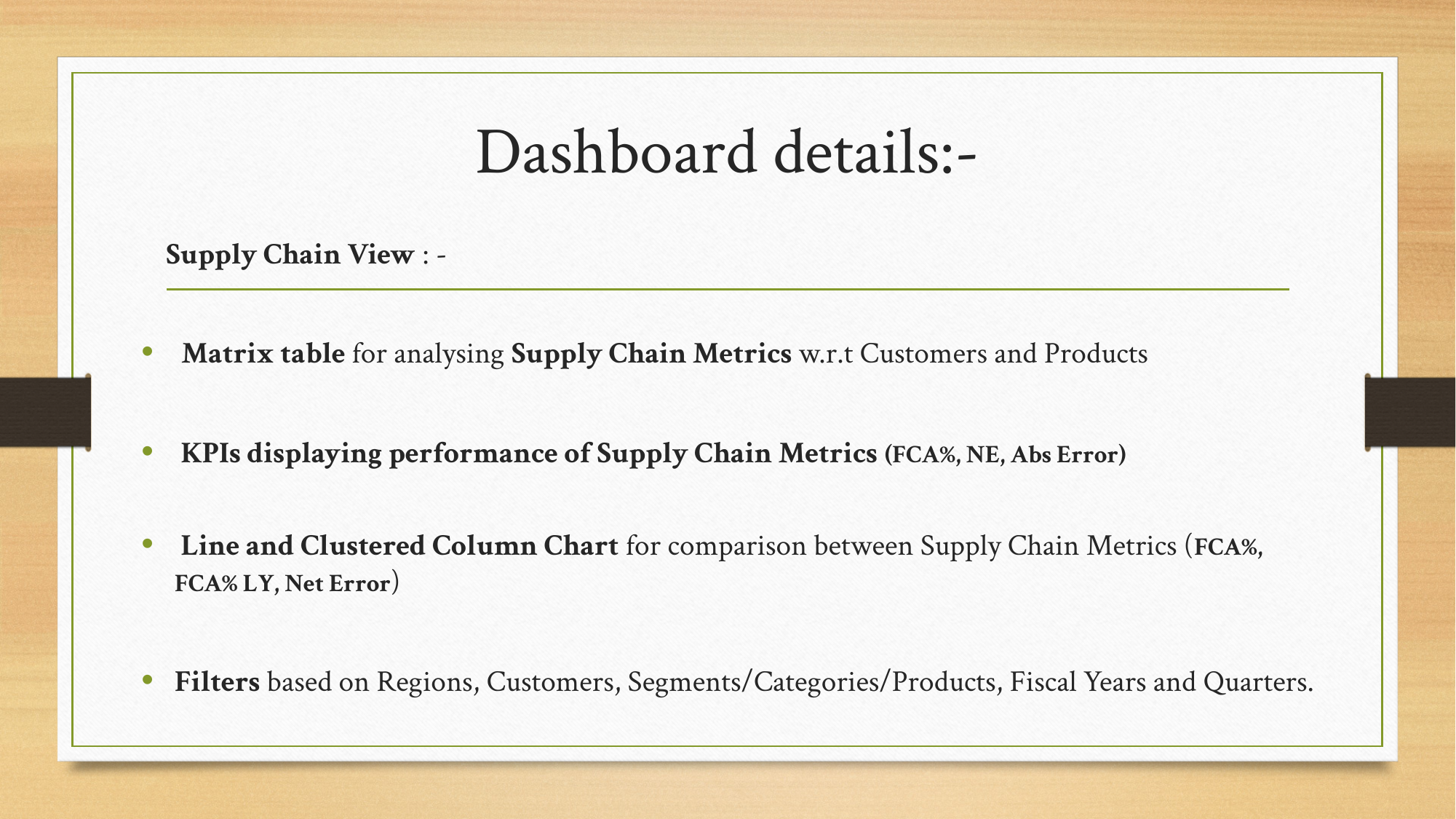

# Dashboard details:-
    Supply Chain View : -

 Matrix table for analysing Supply Chain Metrics w.r.t Customers and Products

 KPIs displaying performance of Supply Chain Metrics (FCA%, NE, Abs Error)

 Line and Clustered Column Chart for comparison between Supply Chain Metrics (FCA%,      FCA% LY, Net Error)

Filters based on Regions, Customers, Segments/Categories/Products, Fiscal Years and Quarters.